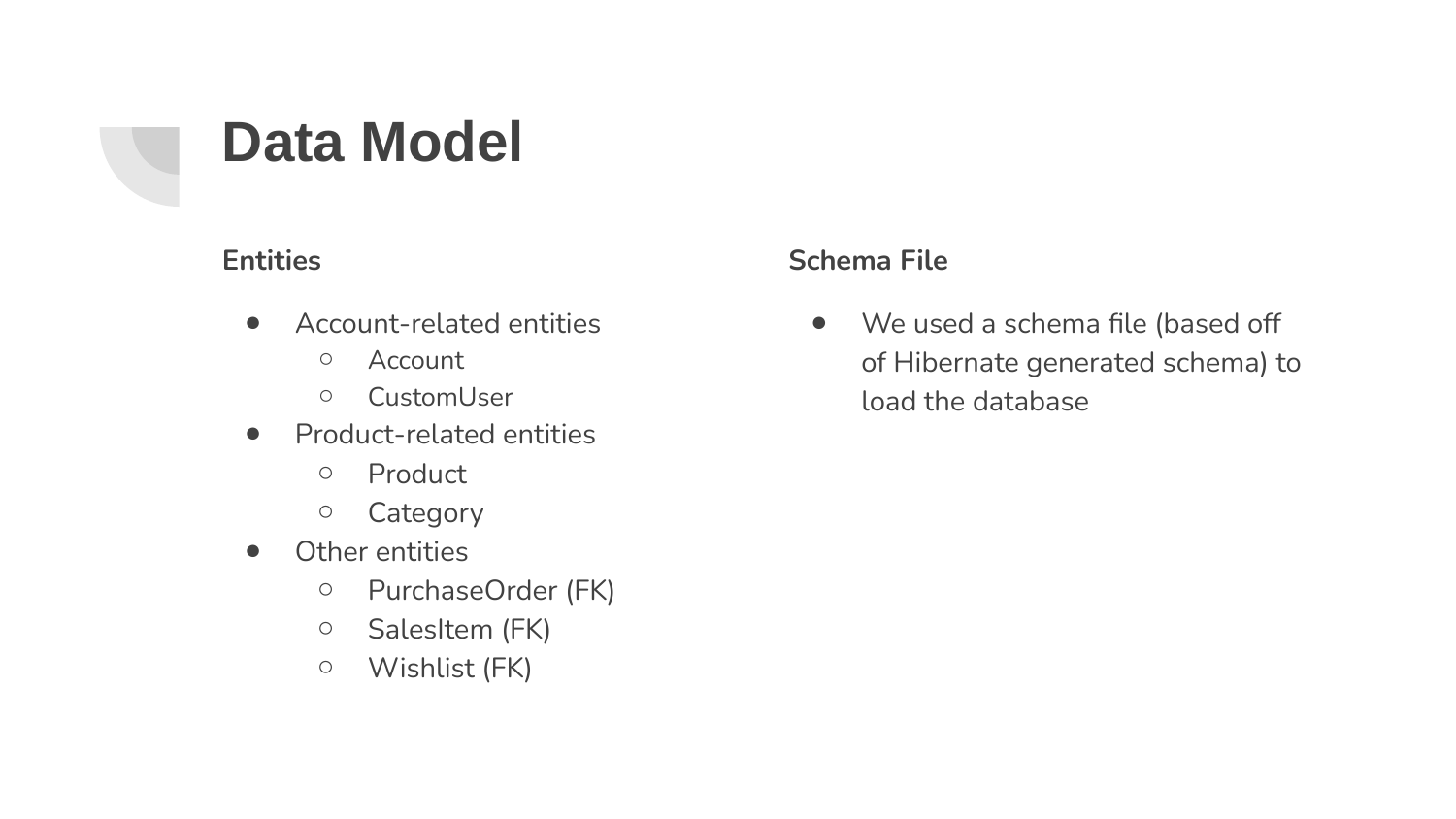

# Data Model
Entities
Account-related entities
Account
CustomUser
Product-related entities
Product
Category
Other entities
PurchaseOrder (FK)
SalesItem (FK)
Wishlist (FK)
Schema File
We used a schema file (based off of Hibernate generated schema) to load the database